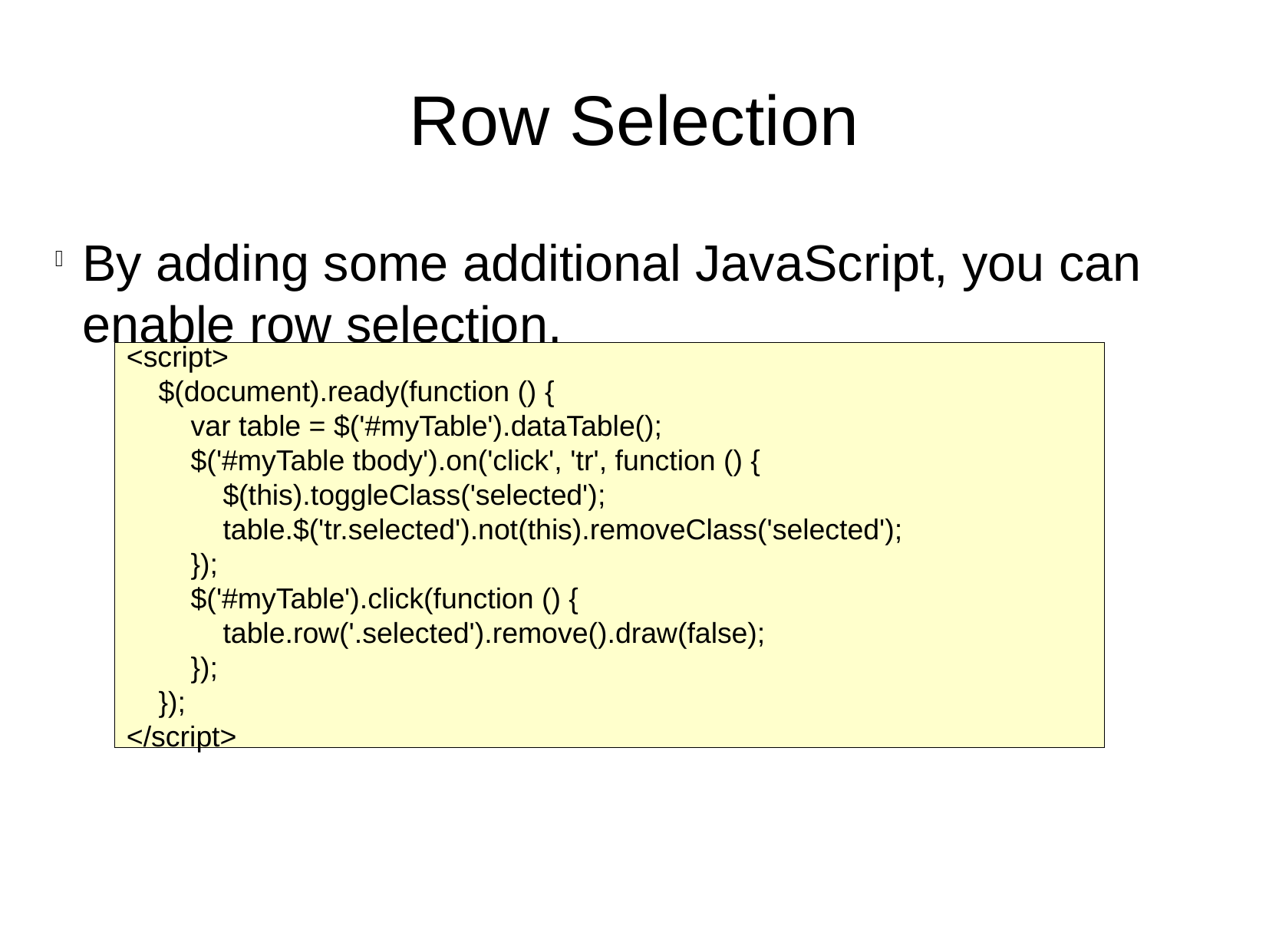

Row Selection
By adding some additional JavaScript, you can enable row selection.
<script>
    $(document).ready(function () {
        var table = $('#myTable').dataTable();
        $('#myTable tbody').on('click', 'tr', function () {
            $(this).toggleClass('selected');
            table.$('tr.selected').not(this).removeClass('selected');
        });
        $('#myTable').click(function () {
            table.row('.selected').remove().draw(false);
        });
    });
</script>